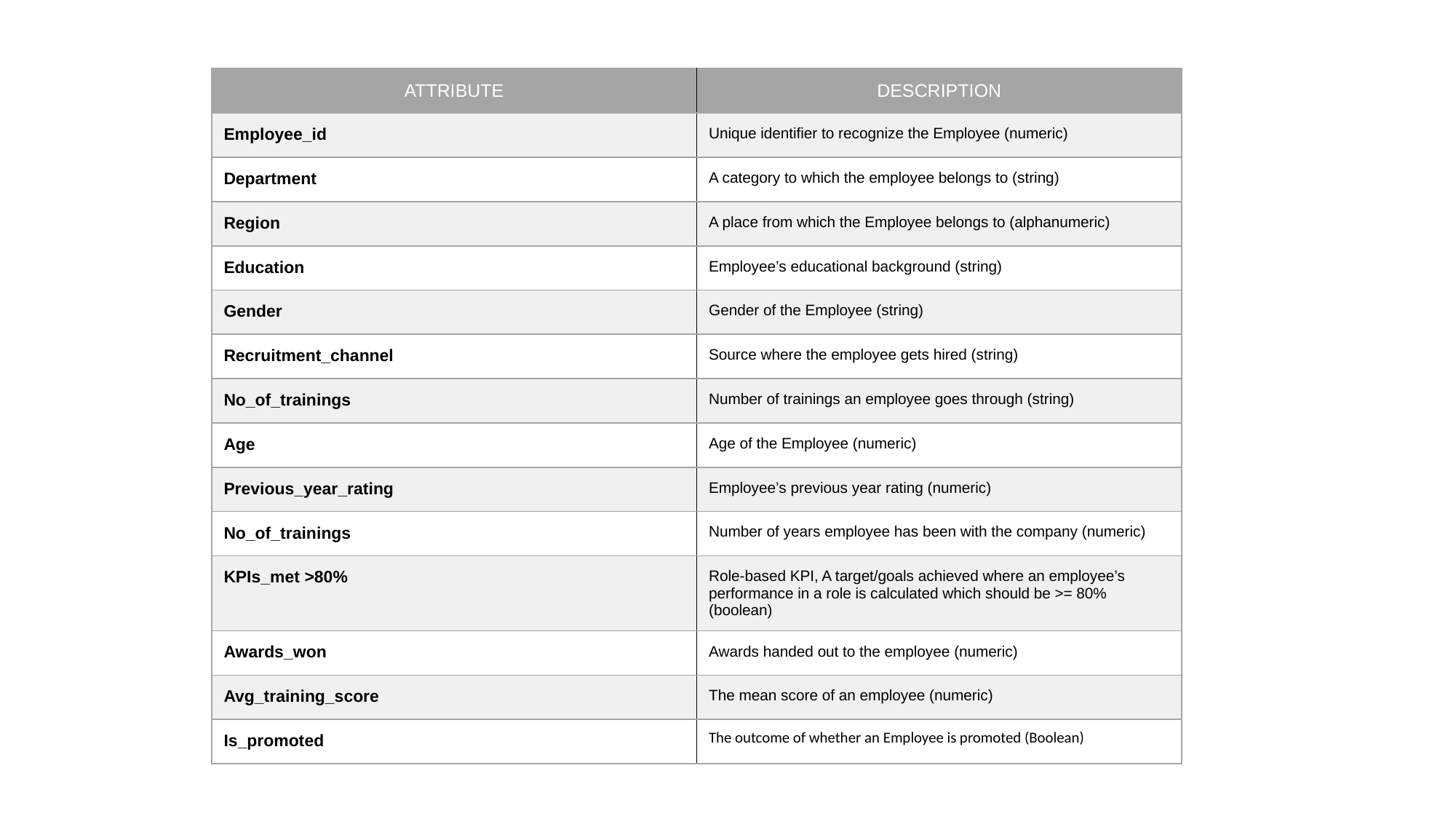

| ATTRIBUTE | DESCRIPTION |
| --- | --- |
| Employee\_id | Unique identifier to recognize the Employee (numeric) |
| Department | A category to which the employee belongs to (string) |
| Region | A place from which the Employee belongs to (alphanumeric) |
| Education | Employee’s educational background (string) |
| Gender | Gender of the Employee (string) |
| Recruitment\_channel | Source where the employee gets hired (string) |
| No\_of\_trainings | Number of trainings an employee goes through (string) |
| Age | Age of the Employee (numeric) |
| Previous\_year\_rating | Employee’s previous year rating (numeric) |
| No\_of\_trainings | Number of years employee has been with the company (numeric) |
| KPIs\_met >80% | Role-based KPI, A target/goals achieved where an employee’s performance in a role is calculated which should be >= 80% (boolean) |
| Awards\_won | Awards handed out to the employee (numeric) |
| Avg\_training\_score | The mean score of an employee (numeric) |
| Is\_promoted | The outcome of whether an Employee is promoted (Boolean) |